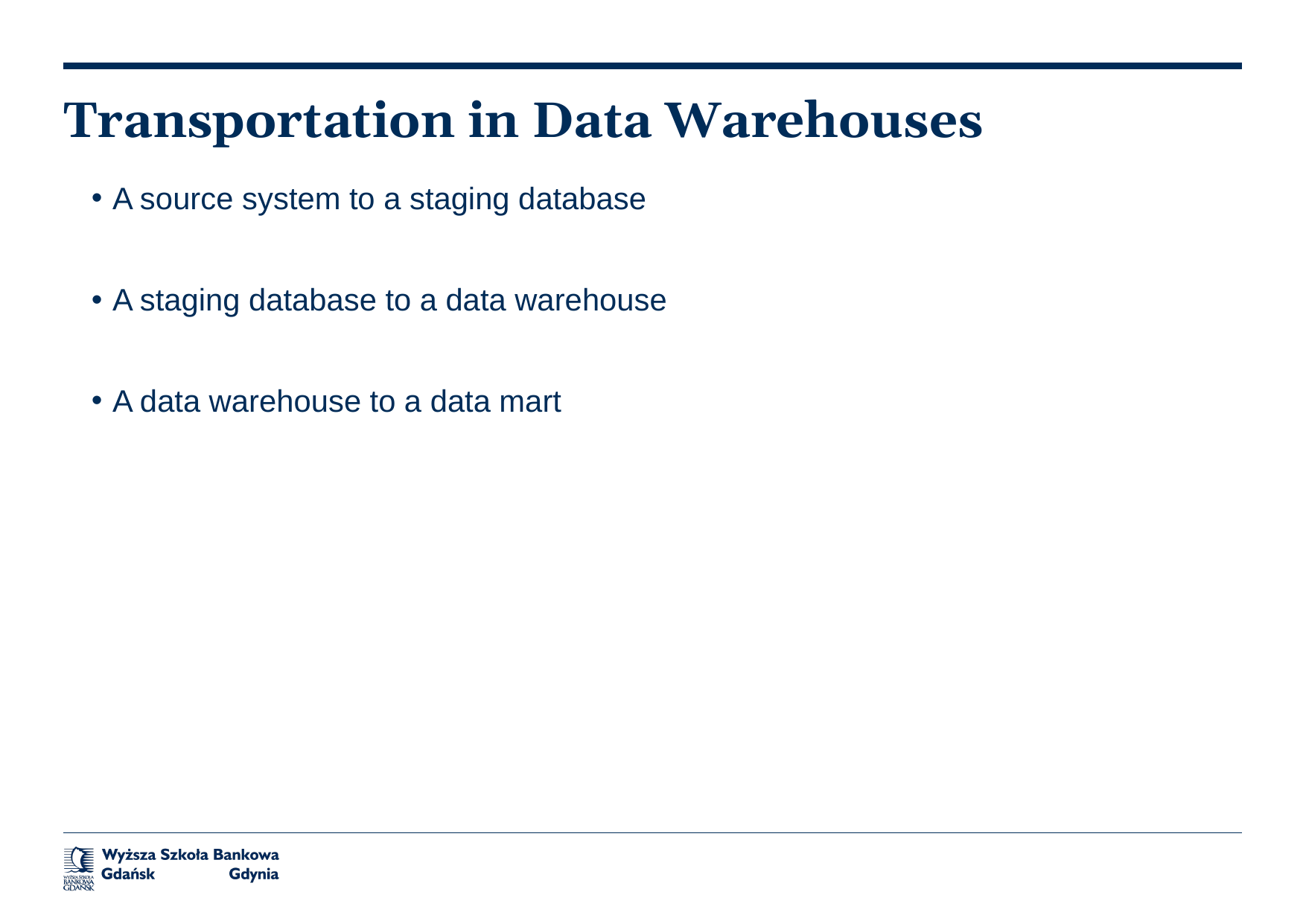

# Transportation in Data Warehouses
A source system to a staging database

A staging database to a data warehouse

A data warehouse to a data mart